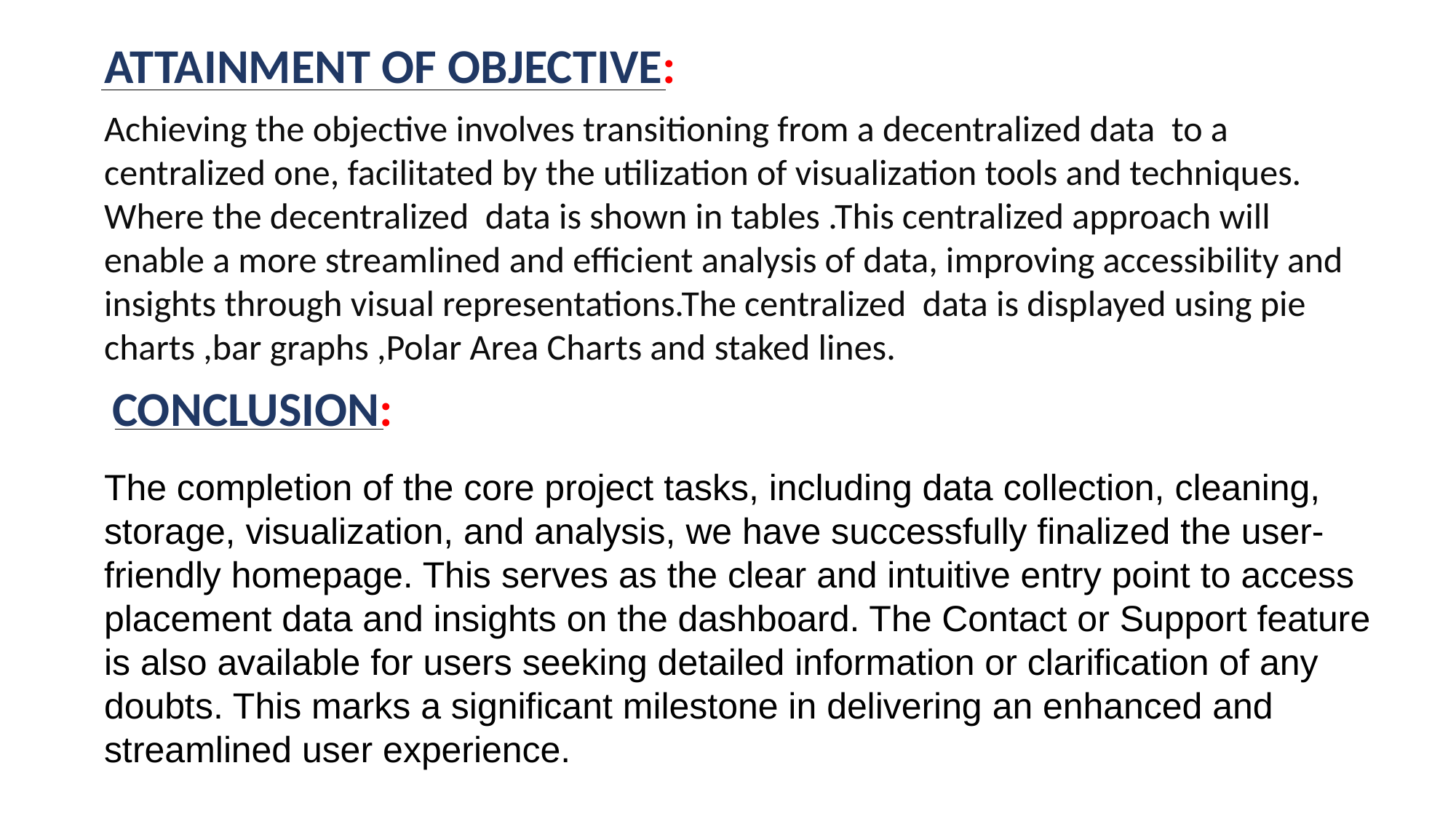

ATTAINMENT OF OBJECTIVE:
Achieving the objective involves transitioning from a decentralized data  to a centralized one, facilitated by the utilization of visualization tools and techniques. Where the decentralized  data is shown in tables .This centralized approach will enable a more streamlined and efficient analysis of data, improving accessibility and insights through visual representations.The centralized  data is displayed using pie charts ,bar graphs ,Polar Area Charts and staked lines.
CONCLUSION:
The completion of the core project tasks, including data collection, cleaning, storage, visualization, and analysis, we have successfully finalized the user-friendly homepage. This serves as the clear and intuitive entry point to access placement data and insights on the dashboard. The Contact or Support feature is also available for users seeking detailed information or clarification of any doubts. This marks a significant milestone in delivering an enhanced and streamlined user experience.